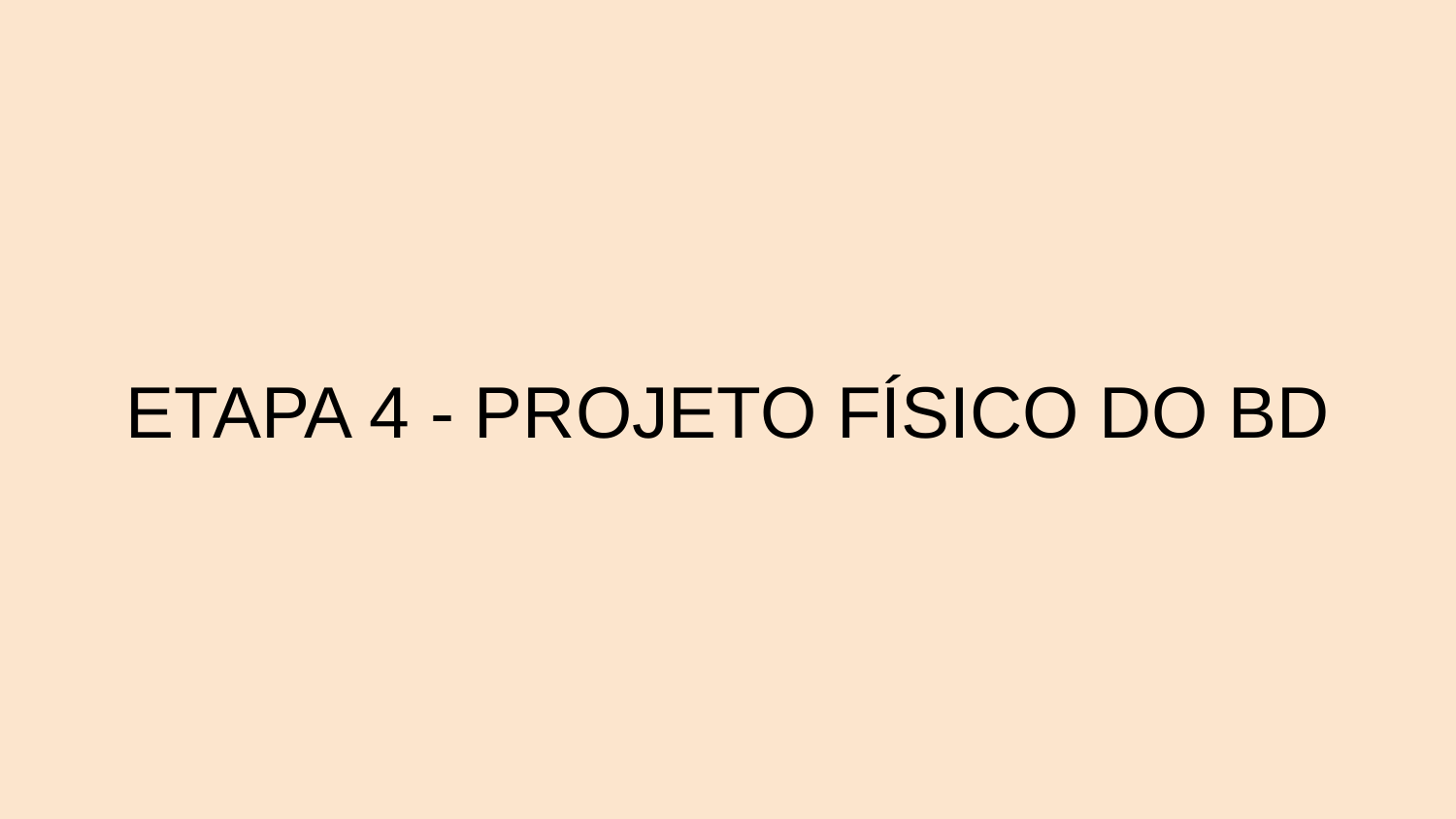

# ETAPA 4 - PROJETO FÍSICO DO BD